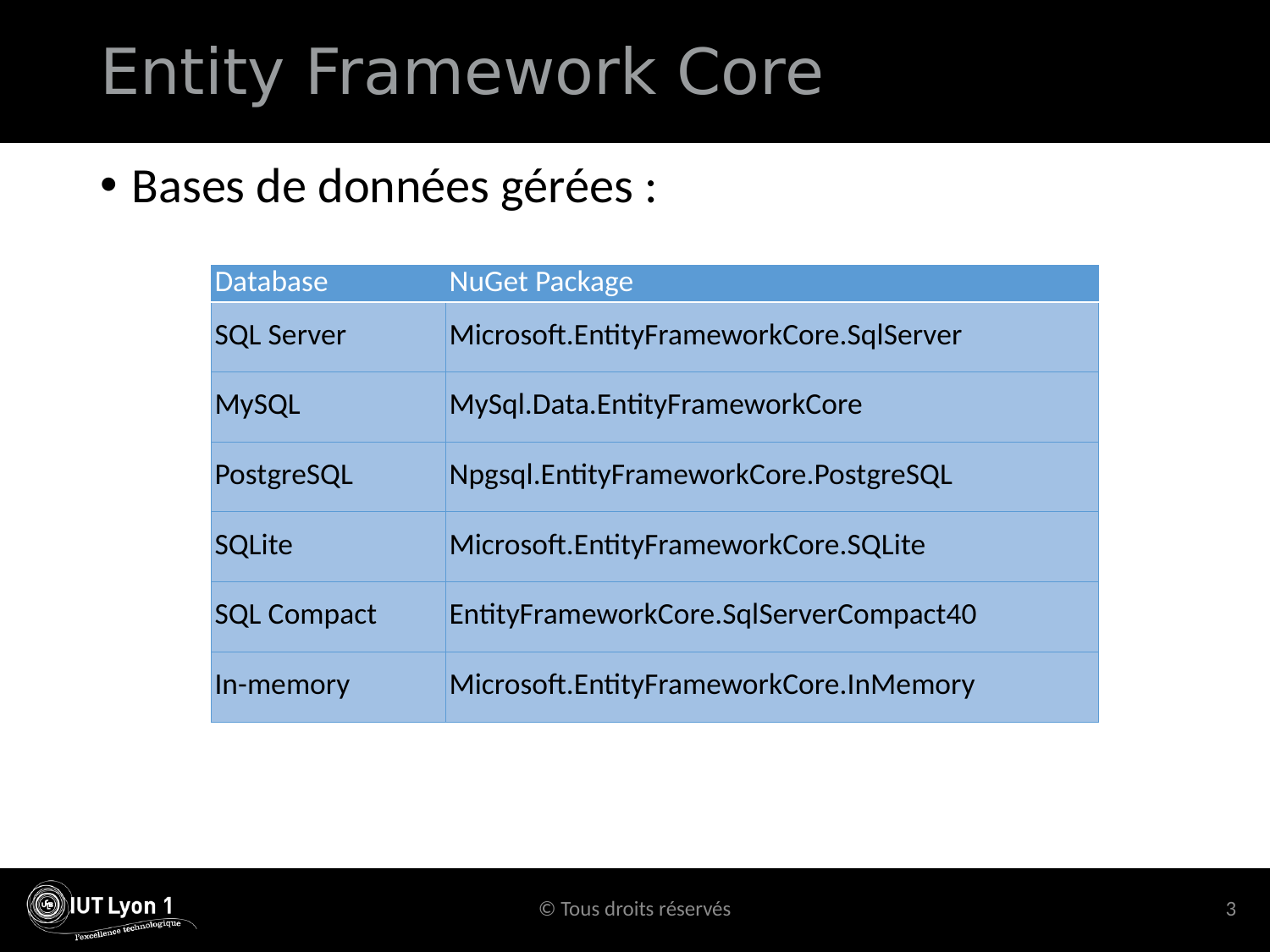

# Entity Framework Core
Bases de données gérées :
| Database | NuGet Package |
| --- | --- |
| SQL Server | Microsoft.EntityFrameworkCore.SqlServer |
| MySQL | MySql.Data.EntityFrameworkCore |
| PostgreSQL | Npgsql.EntityFrameworkCore.PostgreSQL |
| SQLite | Microsoft.EntityFrameworkCore.SQLite |
| SQL Compact | EntityFrameworkCore.SqlServerCompact40 |
| In-memory | Microsoft.EntityFrameworkCore.InMemory |
© Tous droits réservés
3